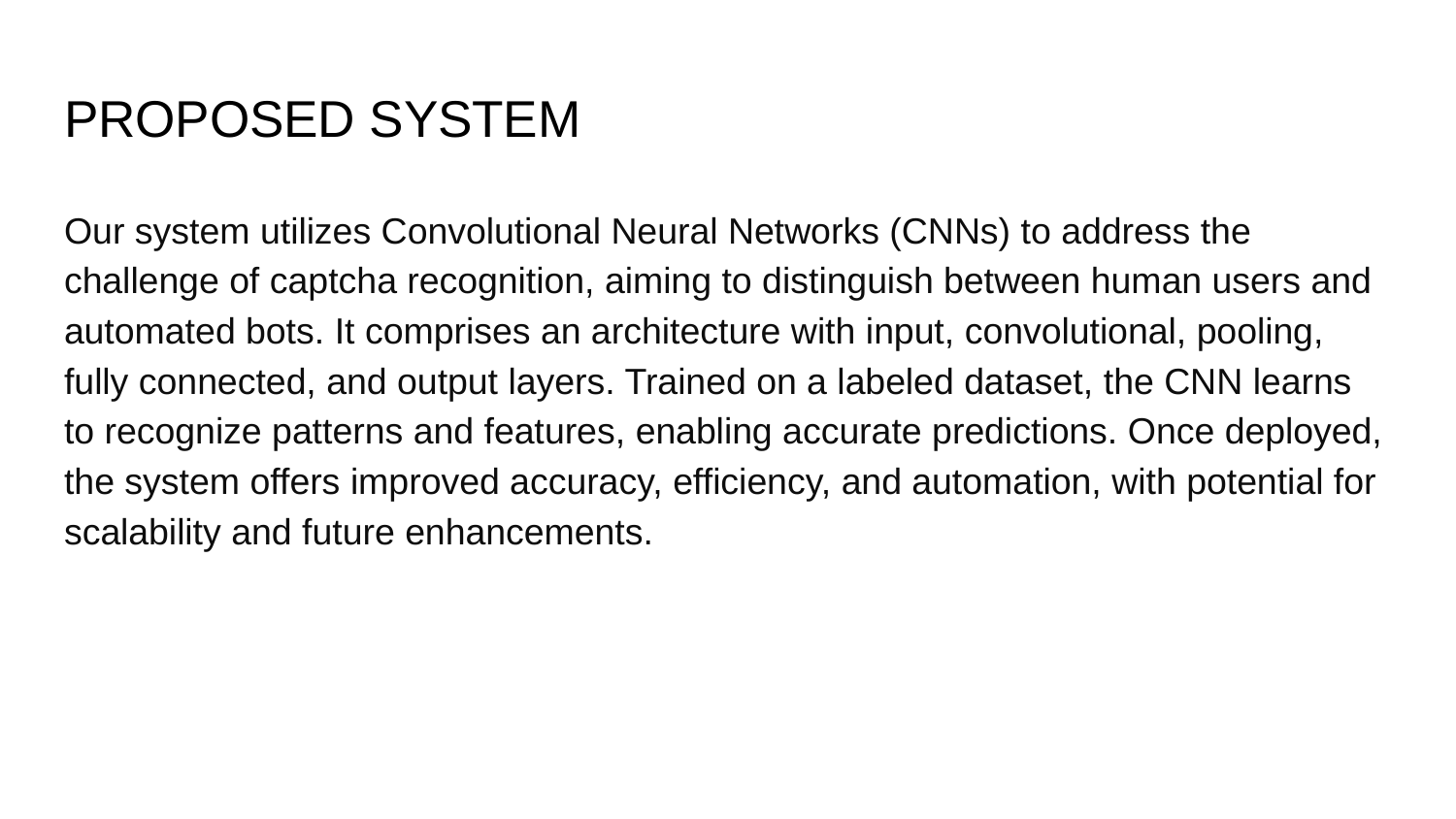

# PROPOSED SYSTEM
Our system utilizes Convolutional Neural Networks (CNNs) to address the challenge of captcha recognition, aiming to distinguish between human users and automated bots. It comprises an architecture with input, convolutional, pooling, fully connected, and output layers. Trained on a labeled dataset, the CNN learns to recognize patterns and features, enabling accurate predictions. Once deployed, the system offers improved accuracy, efficiency, and automation, with potential for scalability and future enhancements.